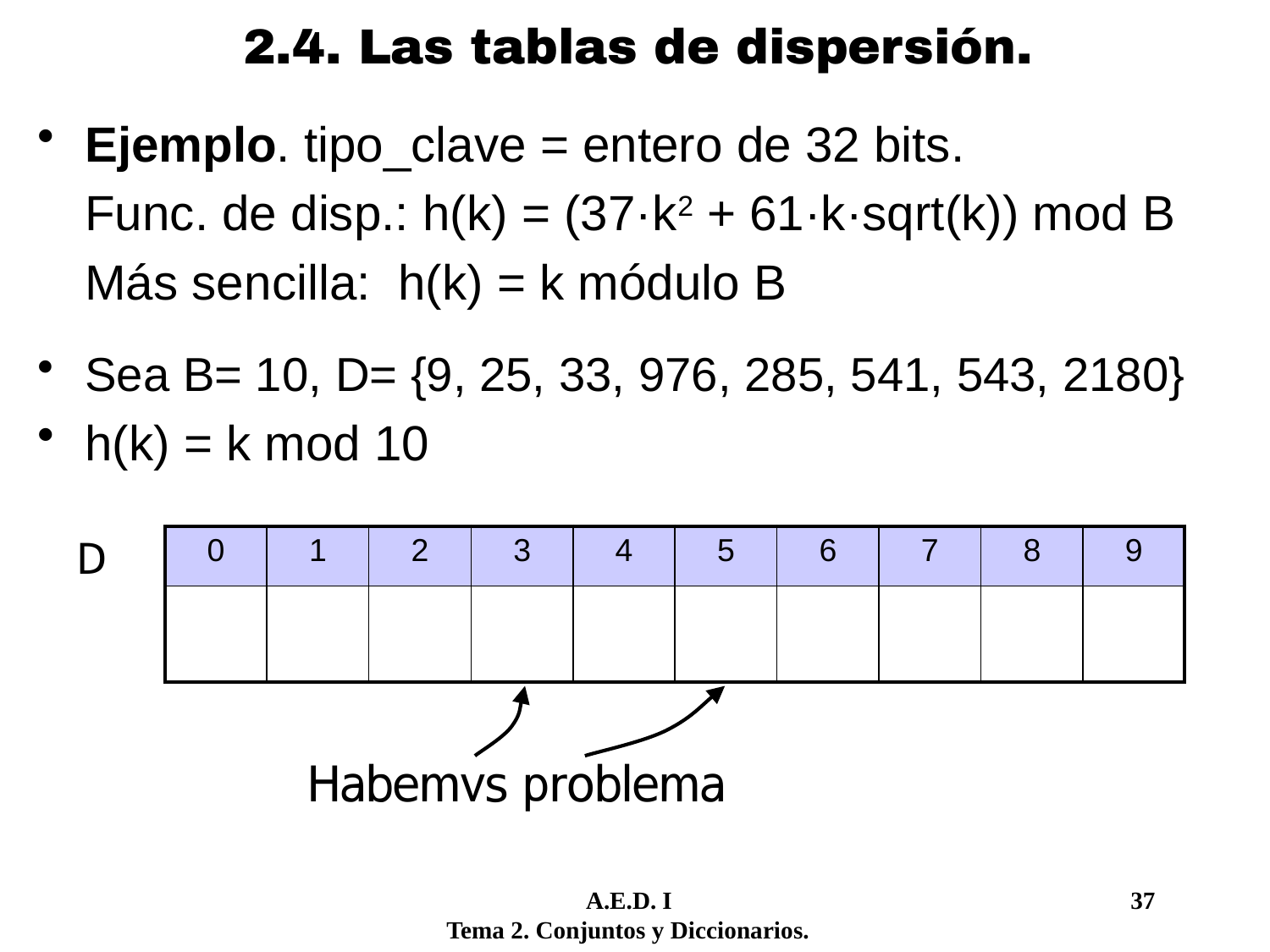

2.4. Las tablas de dispersión.
Ejemplo. tipo_clave = entero de 32 bits.
	Func. de disp.: h(k) = (37·k2 + 61·k·sqrt(k)) mod B
	Más sencilla:  h(k) = k módulo B

Sea B= 10, D= {9, 25, 33, 976, 285, 541, 543, 2180}
h(k) = k mod 10
D
| 0 | 1 | 2 | 3 | 4 | 5 | 6 | 7 | 8 | 9 |
| --- | --- | --- | --- | --- | --- | --- | --- | --- | --- |
| 2180 | 541 |  | 33 543 |  | 25 285 | 976 |  |  | 9 |

Habemvs problema
	  A.E.D. I				        37
Tema 2. Conjuntos y Diccionarios.